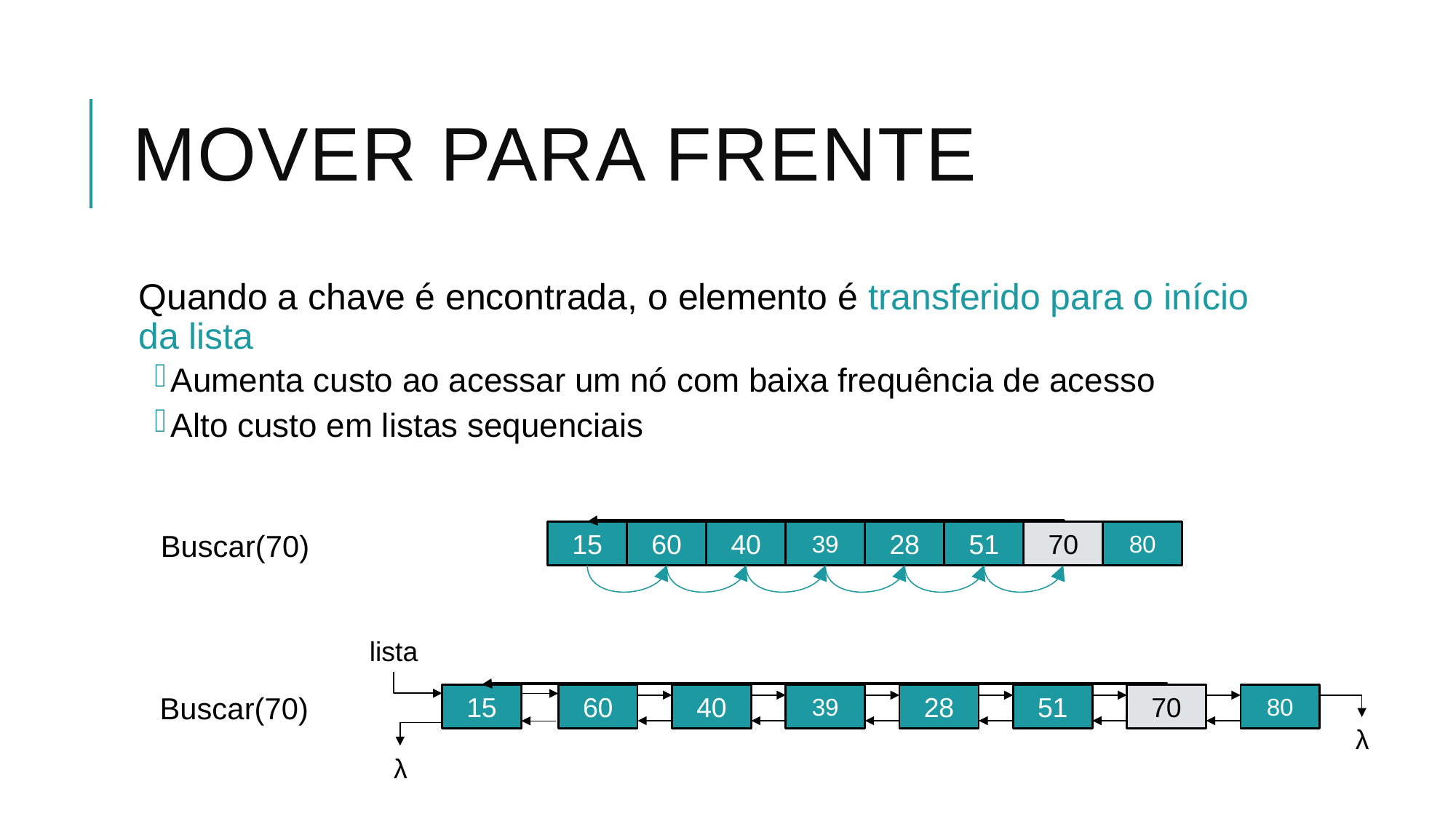

# Mover para frente
Quando a chave é encontrada, o elemento é transferido para o início da lista
Aumenta custo ao acessar um nó com baixa frequência de acesso
Alto custo em listas sequenciais
Buscar(70)
15
60
40
39
28
51
70
80
lista
Buscar(70)
15
60
40
39
28
51
70
80
λ
λ